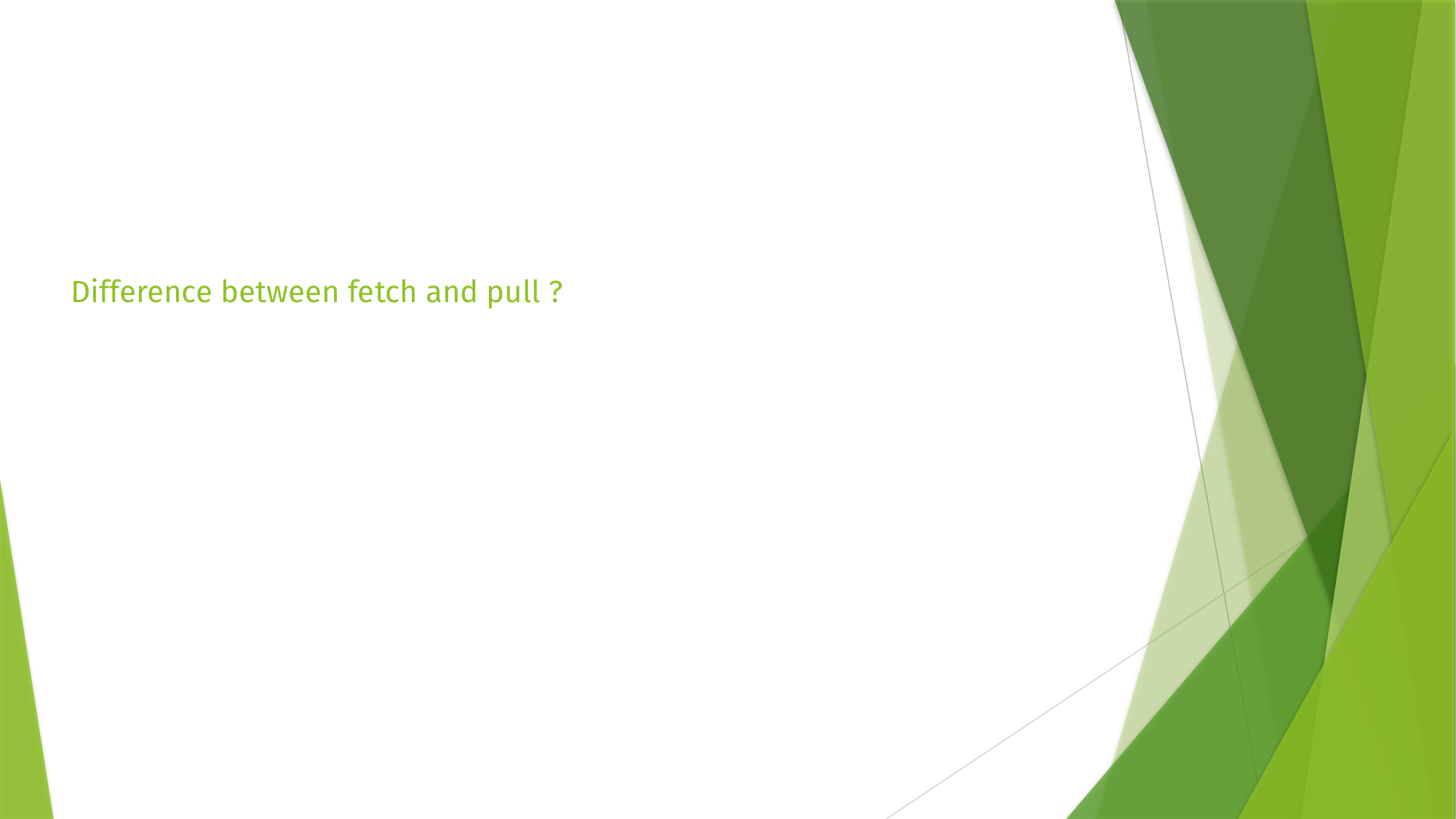

# Difference between fetch and pull ?